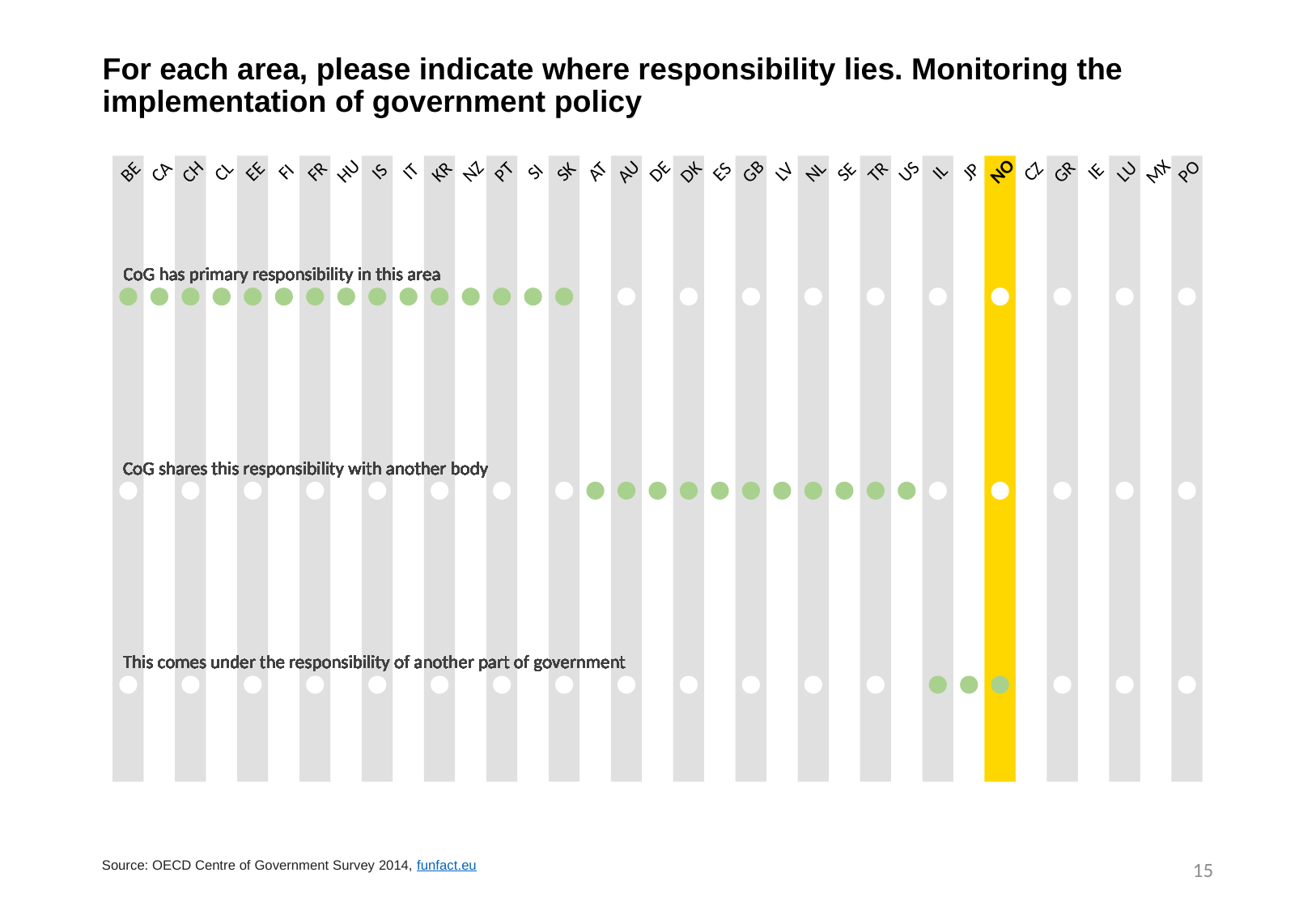

# For each area, please indicate where responsibility lies. Monitoring the implementation of government policy

NO
IS
SI
SK
ES
SE
US
PO
GB
GR
CA
CH
CL
CZ
HU
AU
LU
JP
FI
IT
KR
AT
DK
LV
NL
IL
IE
MX
NZ
FR
PT
TR
BE
EE
DE
CoG has primary responsibility in this area
CoG has primary responsibility in this area
CoG has primary responsibility in this area
CoG has primary responsibility in this area
CoG has primary responsibility in this area
CoG has primary responsibility in this area
CoG has primary responsibility in this area
CoG has primary responsibility in this area
CoG has primary responsibility in this area
CoG has primary responsibility in this area
CoG has primary responsibility in this area
CoG has primary responsibility in this area
CoG has primary responsibility in this area
CoG has primary responsibility in this area
CoG has primary responsibility in this area
CoG has primary responsibility in this area
CoG has primary responsibility in this area
CoG has primary responsibility in this area
CoG has primary responsibility in this area
CoG has primary responsibility in this area
CoG has primary responsibility in this area
CoG has primary responsibility in this area
CoG has primary responsibility in this area
CoG has primary responsibility in this area
CoG has primary responsibility in this area
CoG has primary responsibility in this area
CoG has primary responsibility in this area
CoG has primary responsibility in this area
CoG has primary responsibility in this area
CoG has primary responsibility in this area
CoG has primary responsibility in this area
CoG has primary responsibility in this area
CoG has primary responsibility in this area
CoG has primary responsibility in this area
CoG has primary responsibility in this area

CoG shares this responsibility with another body
CoG shares this responsibility with another body
CoG shares this responsibility with another body
CoG shares this responsibility with another body
CoG shares this responsibility with another body
CoG shares this responsibility with another body
CoG shares this responsibility with another body
CoG shares this responsibility with another body
CoG shares this responsibility with another body
CoG shares this responsibility with another body
CoG shares this responsibility with another body
CoG shares this responsibility with another body
CoG shares this responsibility with another body
CoG shares this responsibility with another body
CoG shares this responsibility with another body
CoG shares this responsibility with another body
CoG shares this responsibility with another body
CoG shares this responsibility with another body
CoG shares this responsibility with another body
CoG shares this responsibility with another body
CoG shares this responsibility with another body
CoG shares this responsibility with another body
CoG shares this responsibility with another body
CoG shares this responsibility with another body
CoG shares this responsibility with another body
CoG shares this responsibility with another body
CoG shares this responsibility with another body
CoG shares this responsibility with another body
CoG shares this responsibility with another body
CoG shares this responsibility with another body
CoG shares this responsibility with another body
CoG shares this responsibility with another body
CoG shares this responsibility with another body
CoG shares this responsibility with another body
CoG shares this responsibility with another body

This comes under the responsibility of another part of government
This comes under the responsibility of another part of government
This comes under the responsibility of another part of government
This comes under the responsibility of another part of government
This comes under the responsibility of another part of government
This comes under the responsibility of another part of government
This comes under the responsibility of another part of government
This comes under the responsibility of another part of government
This comes under the responsibility of another part of government
This comes under the responsibility of another part of government
This comes under the responsibility of another part of government
This comes under the responsibility of another part of government
This comes under the responsibility of another part of government
This comes under the responsibility of another part of government
This comes under the responsibility of another part of government
This comes under the responsibility of another part of government
This comes under the responsibility of another part of government
This comes under the responsibility of another part of government
This comes under the responsibility of another part of government
This comes under the responsibility of another part of government
This comes under the responsibility of another part of government
This comes under the responsibility of another part of government
This comes under the responsibility of another part of government
This comes under the responsibility of another part of government
This comes under the responsibility of another part of government
This comes under the responsibility of another part of government
This comes under the responsibility of another part of government
This comes under the responsibility of another part of government
This comes under the responsibility of another part of government
This comes under the responsibility of another part of government
This comes under the responsibility of another part of government
This comes under the responsibility of another part of government
This comes under the responsibility of another part of government
This comes under the responsibility of another part of government
This comes under the responsibility of another part of government

15